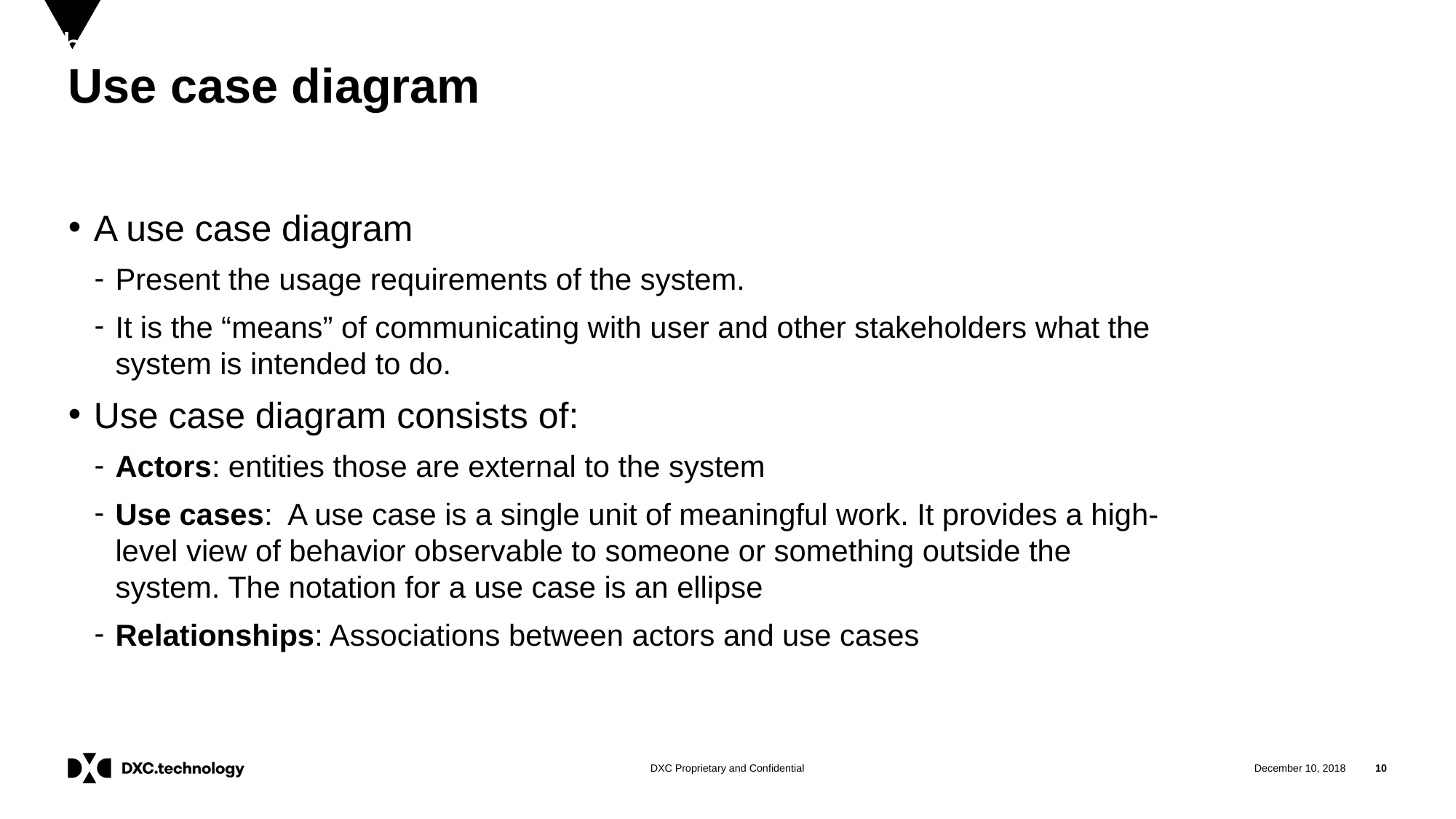

# Use case diagram
A use case diagram
Present the usage requirements of the system.
It is the “means” of communicating with user and other stakeholders what the system is intended to do.
Use case diagram consists of:
Actors: entities those are external to the system
Use cases:  A use case is a single unit of meaningful work. It provides a high-level view of behavior observable to someone or something outside the system. The notation for a use case is an ellipse
Relationships: Associations between actors and use cases